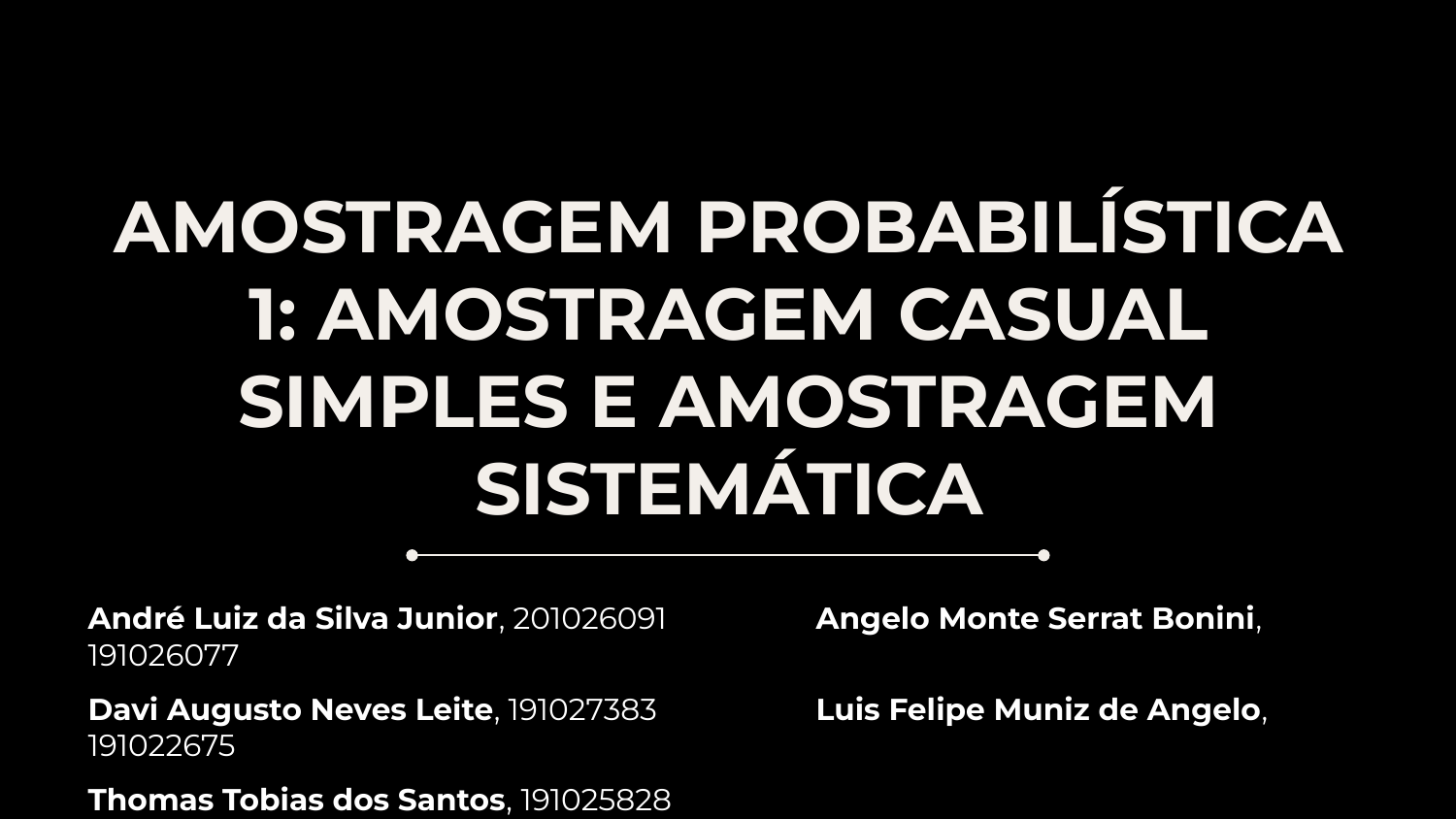

# AMOSTRAGEM PROBABILÍSTICA 1: AMOSTRAGEM CASUAL SIMPLES E AMOSTRAGEM SISTEMÁTICA
André Luiz da Silva Junior, 201026091		Angelo Monte Serrat Bonini, 191026077
Davi Augusto Neves Leite, 191027383		Luis Felipe Muniz de Angelo, 191022675
Thomas Tobias dos Santos, 191025828